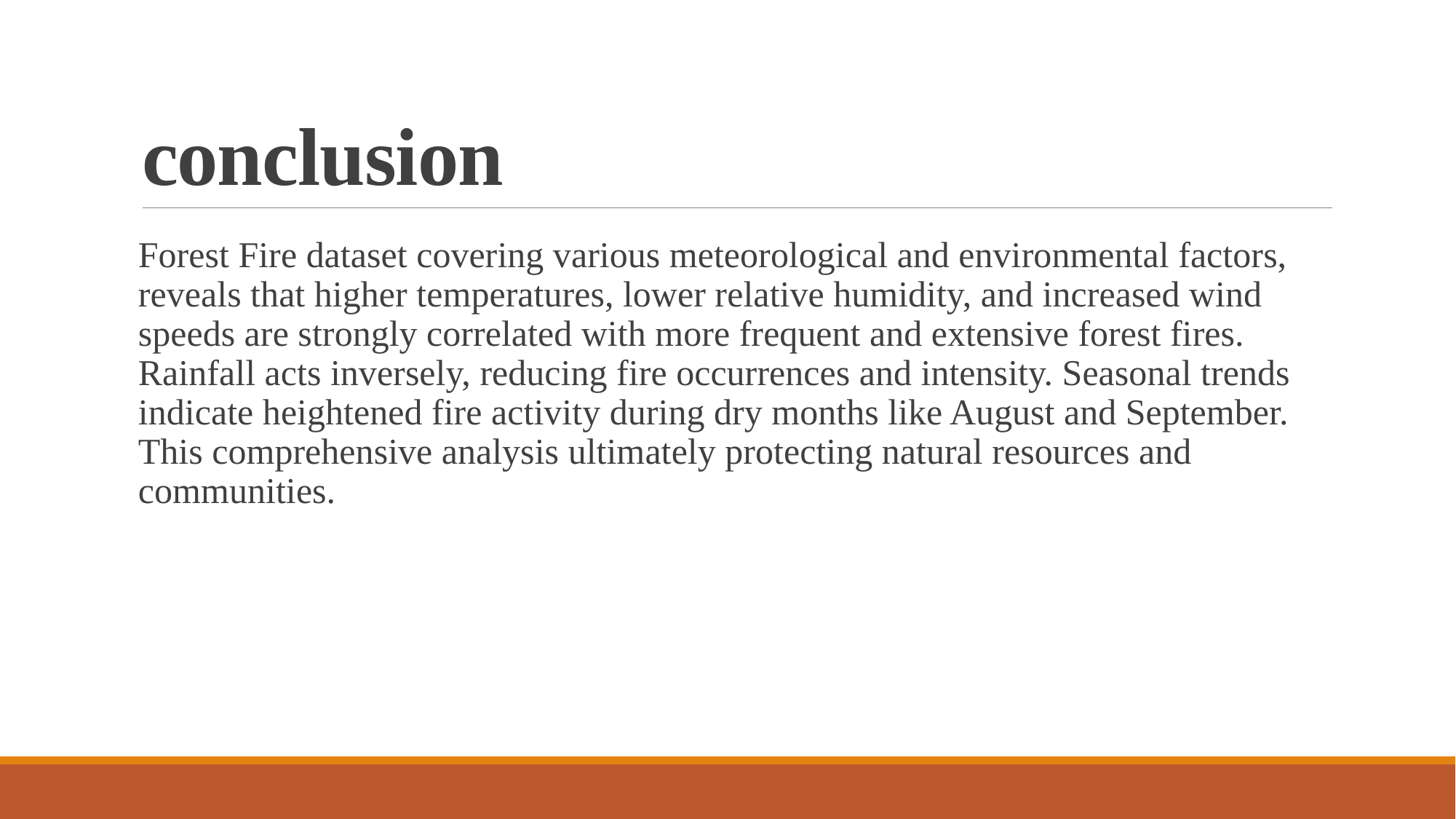

# conclusion
Forest Fire dataset covering various meteorological and environmental factors, reveals that higher temperatures, lower relative humidity, and increased wind speeds are strongly correlated with more frequent and extensive forest fires. Rainfall acts inversely, reducing fire occurrences and intensity. Seasonal trends indicate heightened fire activity during dry months like August and September. This comprehensive analysis ultimately protecting natural resources and communities.